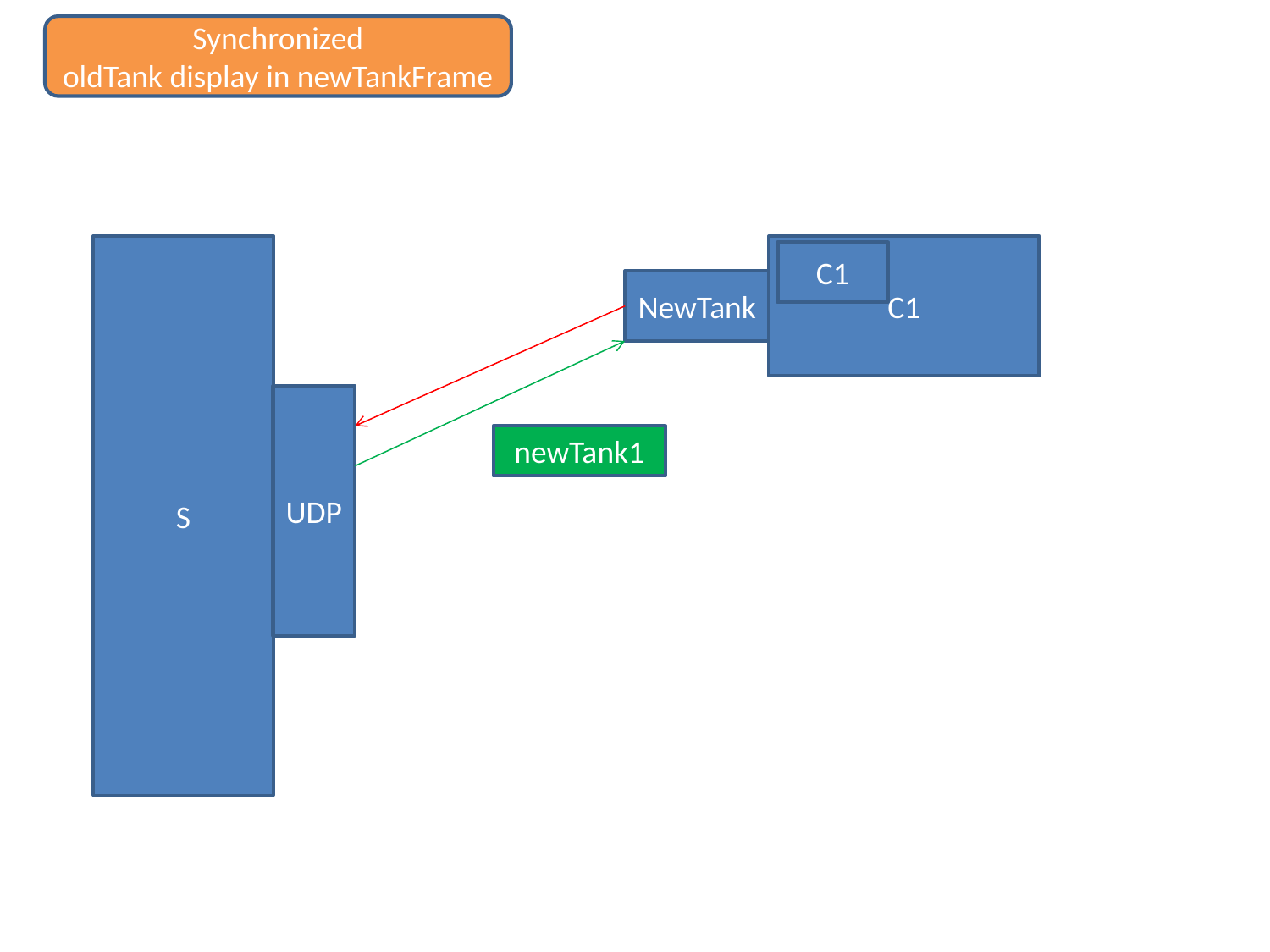

Synchronized
oldTank display in newTankFrame
S
C1
C1
NewTank
UDP
newTank1